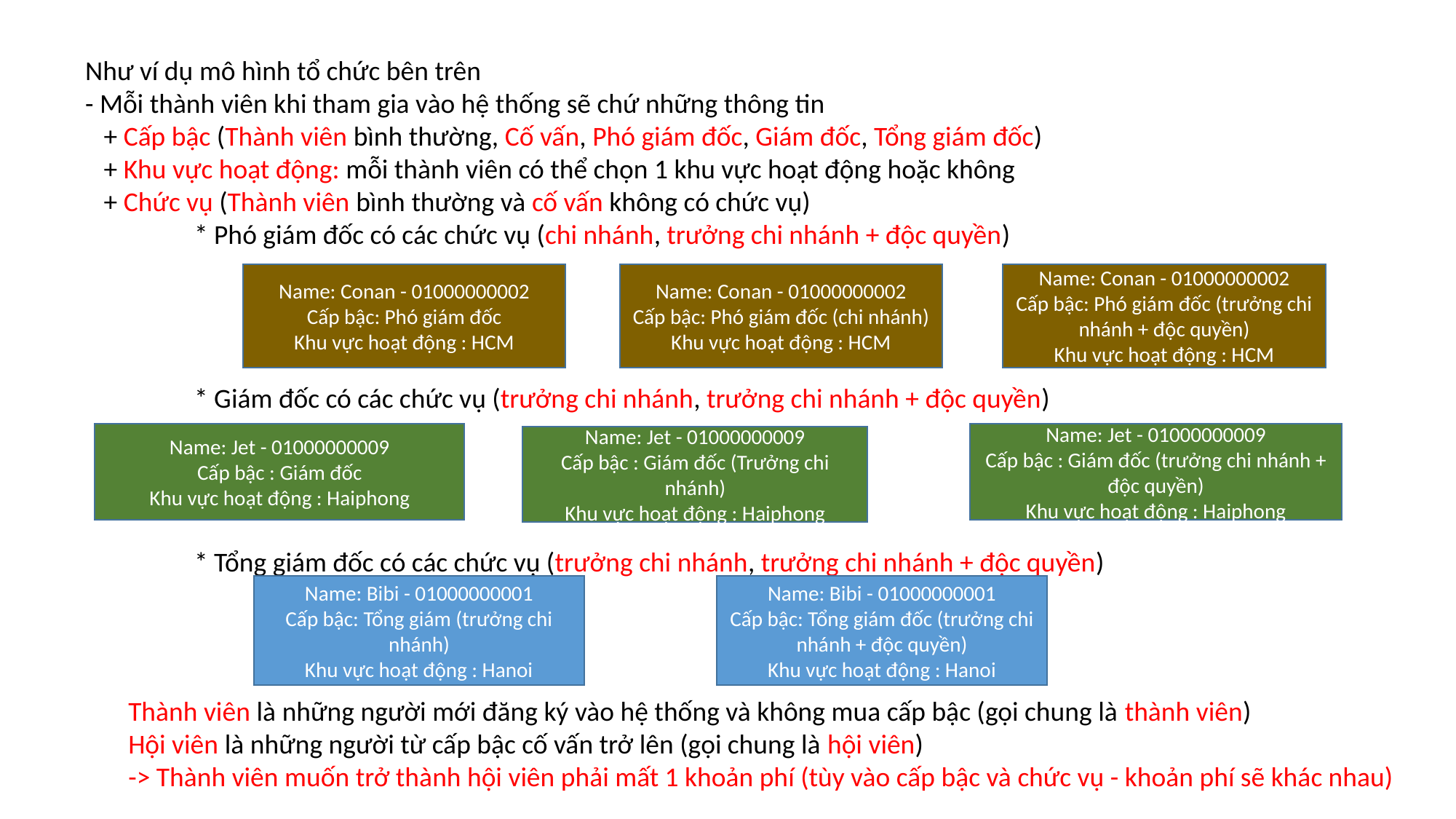

Như ví dụ mô hình tổ chức bên trên
- Mỗi thành viên khi tham gia vào hệ thống sẽ chứ những thông tin
   + Cấp bậc (Thành viên bình thường, Cố vấn, Phó giám đốc, Giám đốc, Tổng giám đốc)
   + Khu vực hoạt động: mỗi thành viên có thể chọn 1 khu vực hoạt động hoặc không
   + Chức vụ (Thành viên bình thường và cố vấn không có chức vụ)
	* Phó giám đốc có các chức vụ (chi nhánh, trưởng chi nhánh + độc quyền)

	* Giám đốc có các chức vụ (trưởng chi nhánh, trưởng chi nhánh + độc quyền)

	* Tổng giám đốc có các chức vụ (trưởng chi nhánh, trưởng chi nhánh + độc quyền)

Name: Conan - 01000000002
Cấp bậc: Phó giám đốc
Khu vực hoạt động : HCM
Name: Conan - 01000000002
Cấp bậc: Phó giám đốc (chi nhánh)
Khu vực hoạt động : HCM
Name: Conan - 01000000002
Cấp bậc: Phó giám đốc (trưởng chi nhánh + độc quyền)
Khu vực hoạt động : HCM
Name: Jet - 01000000009
Cấp bậc : Giám đốc
Khu vực hoạt động : Haiphong
Name: Jet - 01000000009
Cấp bậc : Giám đốc (trưởng chi nhánh + độc quyền)
Khu vực hoạt động : Haiphong
Name: Jet - 01000000009
Cấp bậc : Giám đốc (Trưởng chi nhánh)
Khu vực hoạt động : Haiphong
Name: Bibi - 01000000001
Cấp bậc: Tổng giám (trưởng chi nhánh)
Khu vực hoạt động : Hanoi
Name: Bibi - 01000000001
Cấp bậc: Tổng giám đốc (trưởng chi nhánh + độc quyền)
Khu vực hoạt động : Hanoi
Thành viên là những người mới đăng ký vào hệ thống và không mua cấp bậc (gọi chung là thành viên)
Hội viên là những người từ cấp bậc cố vấn trở lên (gọi chung là hội viên)
-> Thành viên muốn trở thành hội viên phải mất 1 khoản phí (tùy vào cấp bậc và chức vụ - khoản phí sẽ khác nhau)